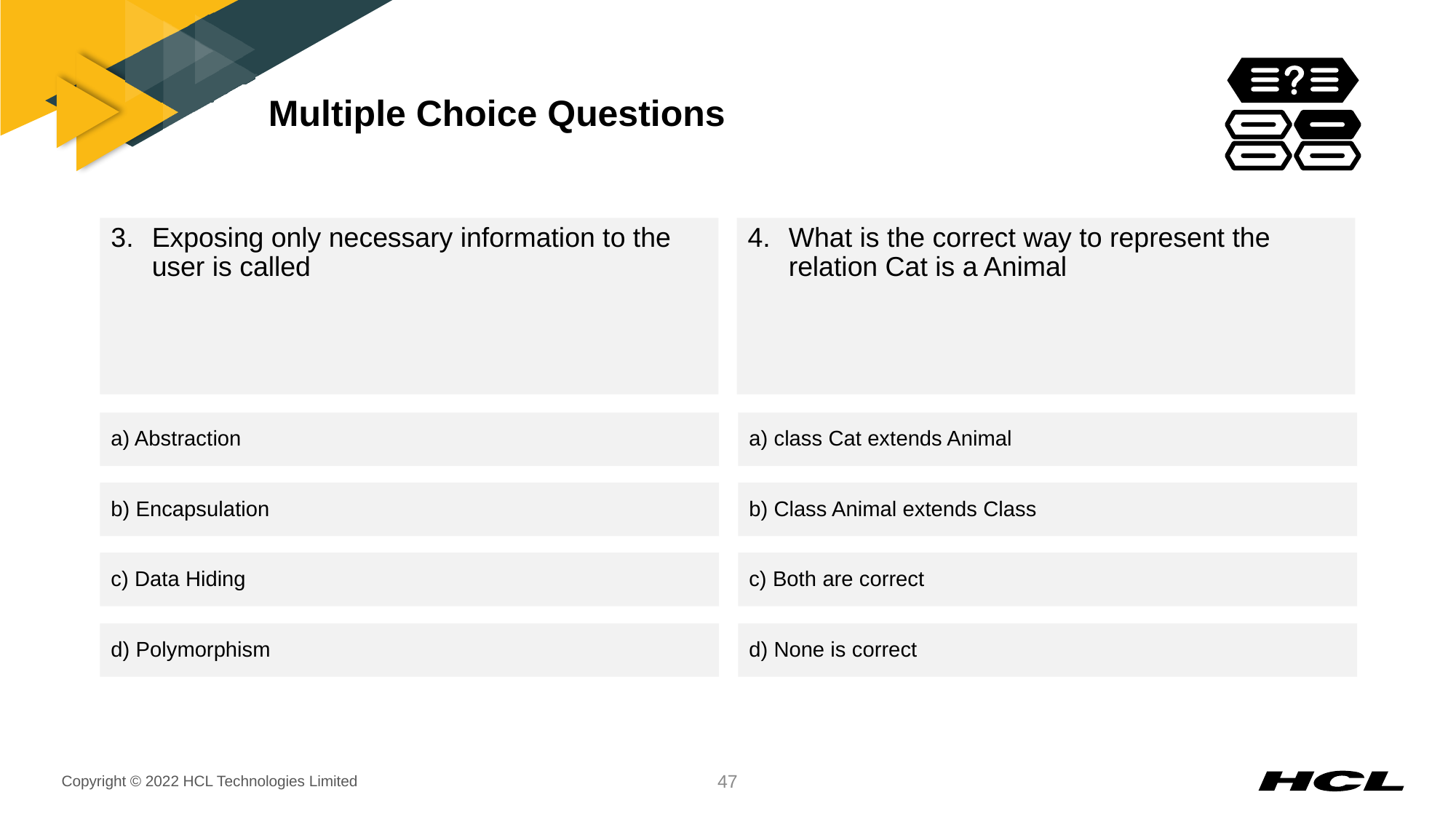

# Multiple Choice Questions
Exposing only necessary information to the user is called
What is the correct way to represent the relation Cat is a Animal
a) Abstraction
a) class Cat extends Animal
b) Encapsulation
b) Class Animal extends Class
c) Data Hiding
c) Both are correct
d) Polymorphism
d) None is correct
47